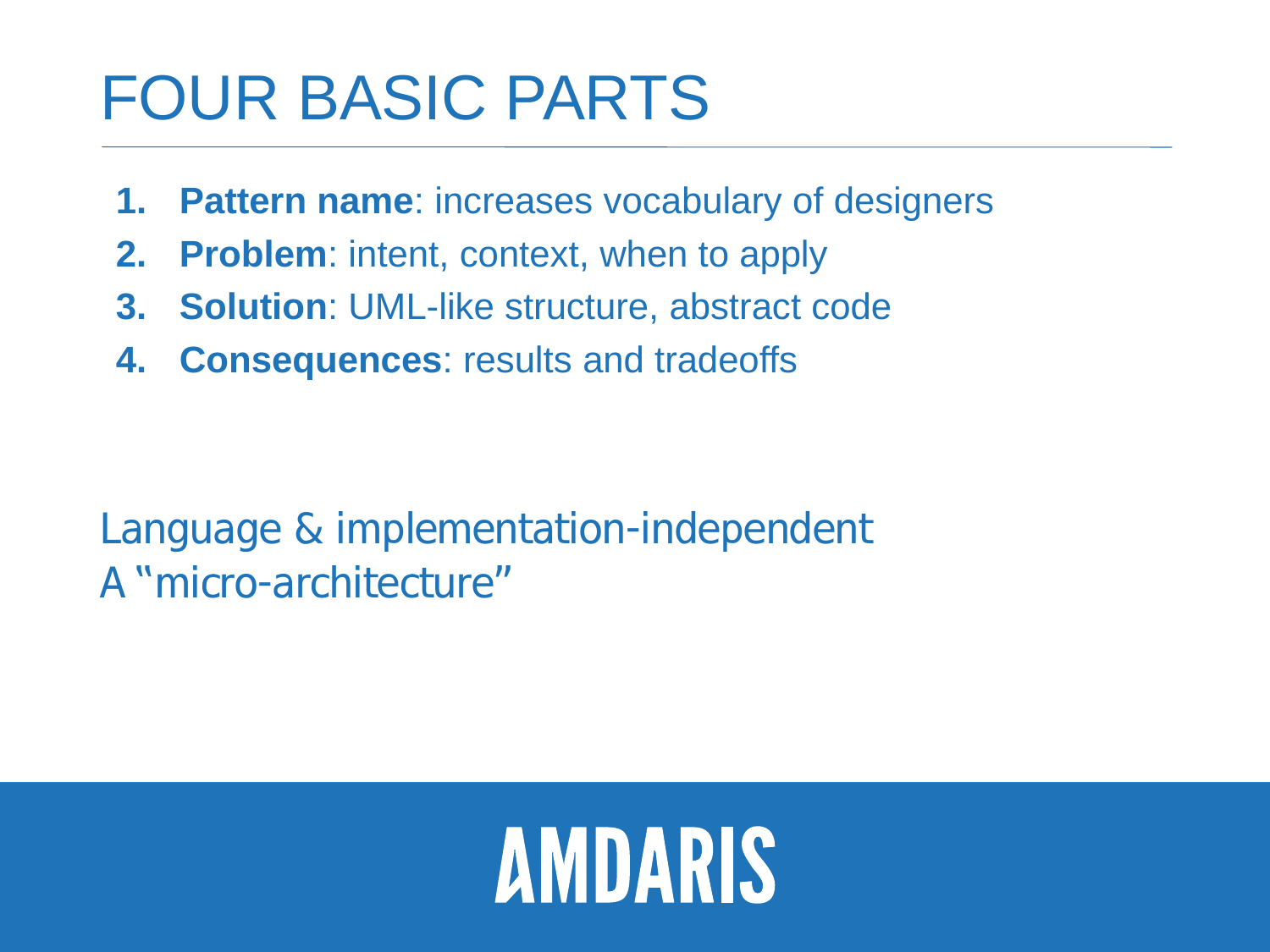

# Four Basic Parts
Pattern name: increases vocabulary of designers
Problem: intent, context, when to apply
Solution: UML-like structure, abstract code
Consequences: results and tradeoffs

Language & implementation-independent
A “micro-architecture”